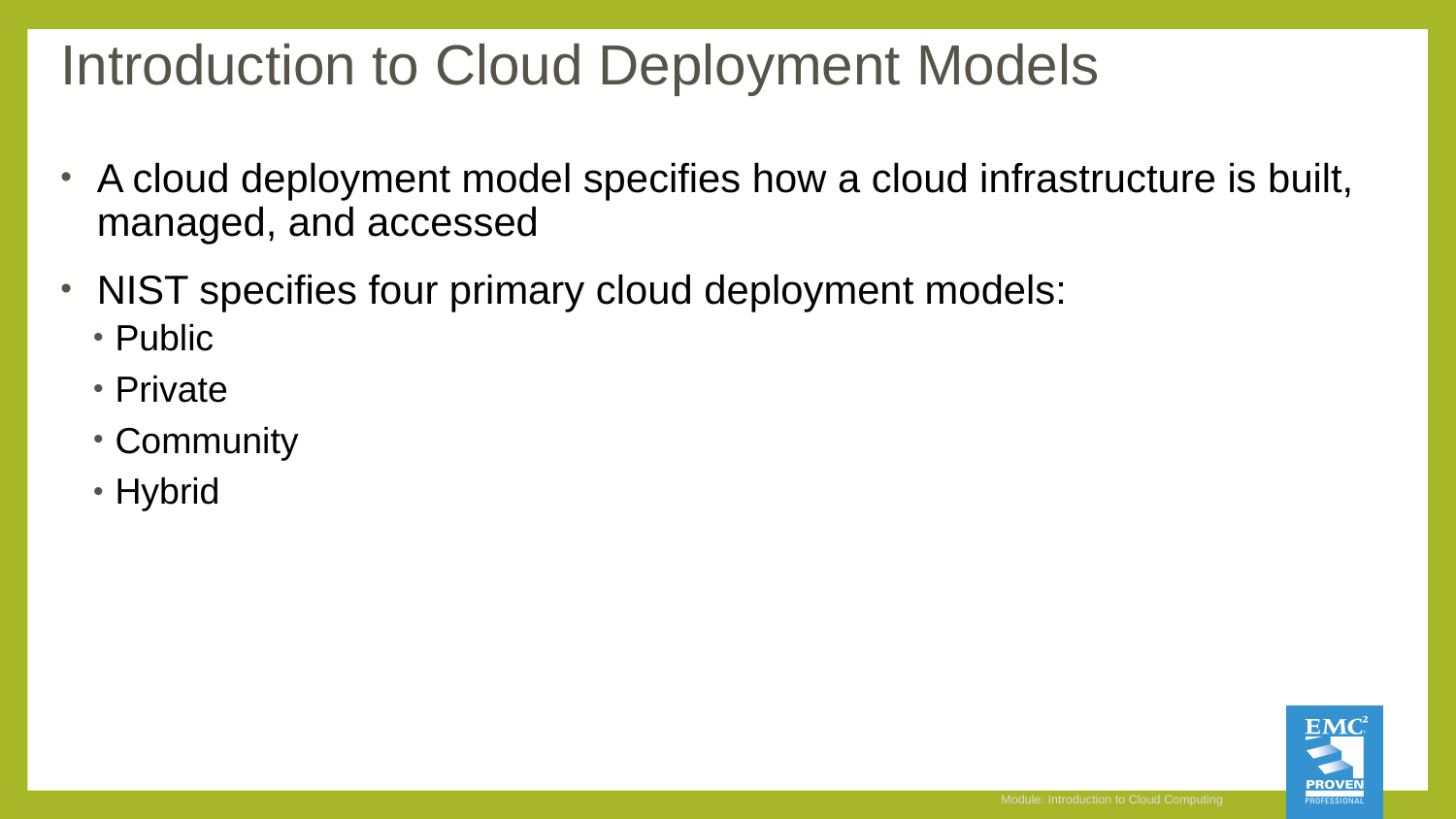

# Introduction to Cloud Deployment Models
A cloud deployment model specifies how a cloud infrastructure is built, managed, and accessed
NIST specifies four primary cloud deployment models:
Public
Private
Community
Hybrid
Module: Introduction to Cloud Computing